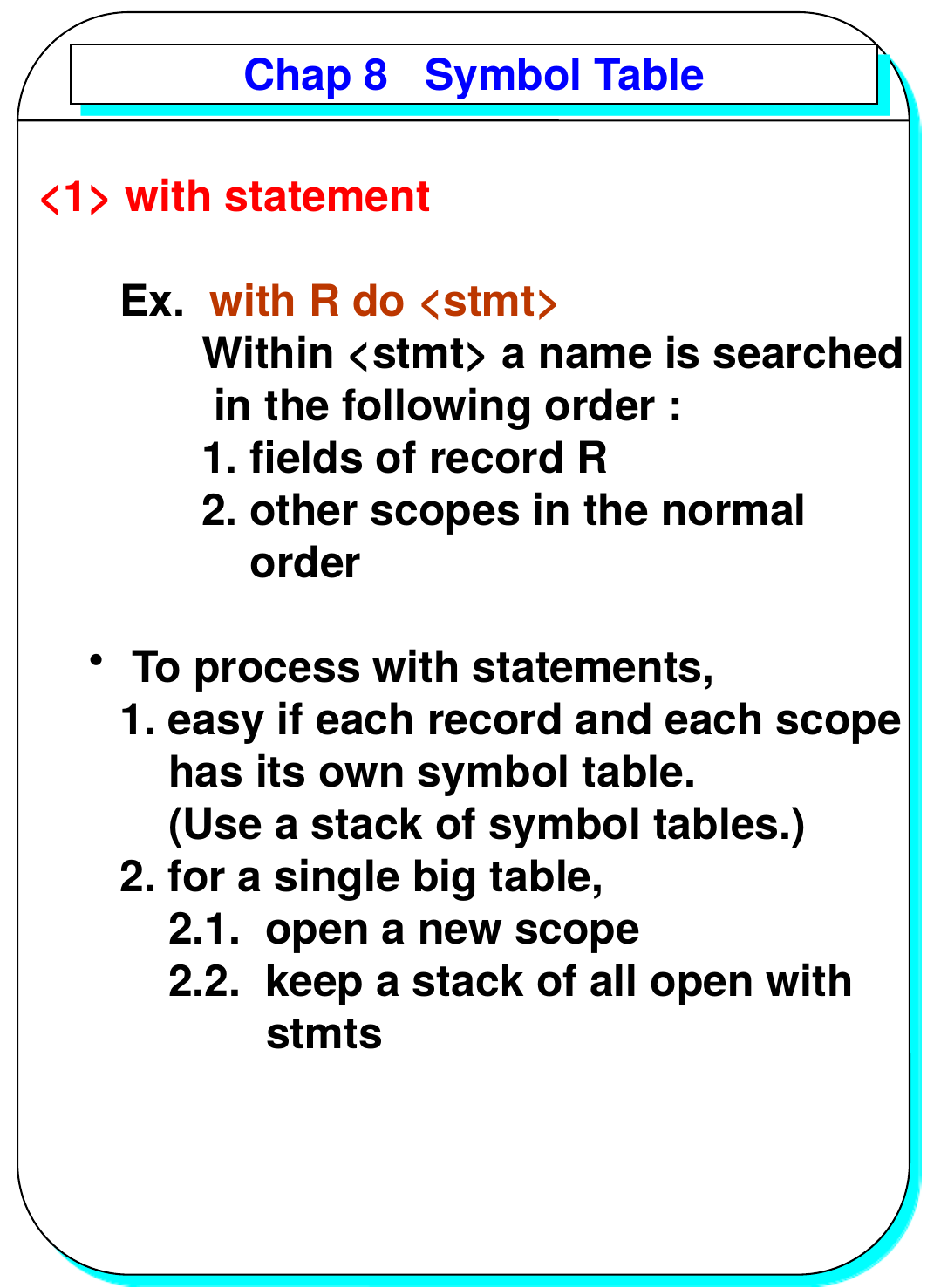

# Chap 8   Symbol Table
<1> with statement

Ex.  with R do <stmt>
Within <stmt> a name is searched
 in the following order :
1. fields of record R
2. other scopes in the normal
    order

 To process with statements,
1. easy if each record and each scope
    has its own symbol table.
    (Use a stack of symbol tables.)
2. for a single big table,
    2.1.  open a new scope
    2.2.  keep a stack of all open with
            stmts